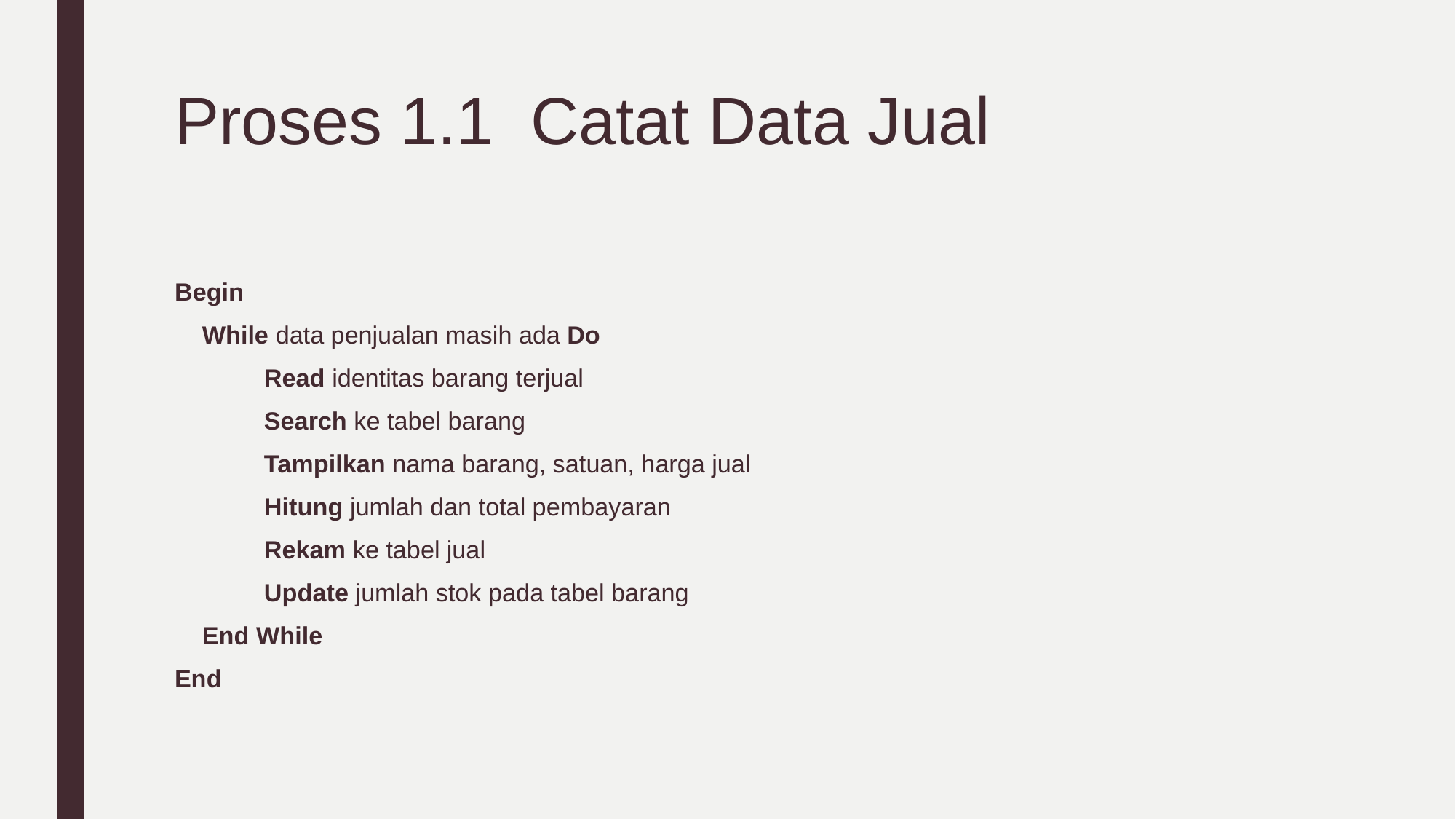

# Proses 1.1  Catat Data Jual
Begin
    While data penjualan masih ada Do
	Read identitas barang terjual
	Search ke tabel barang
	Tampilkan nama barang, satuan, harga jual
	Hitung jumlah dan total pembayaran
	Rekam ke tabel jual
	Update jumlah stok pada tabel barang
    End While
End